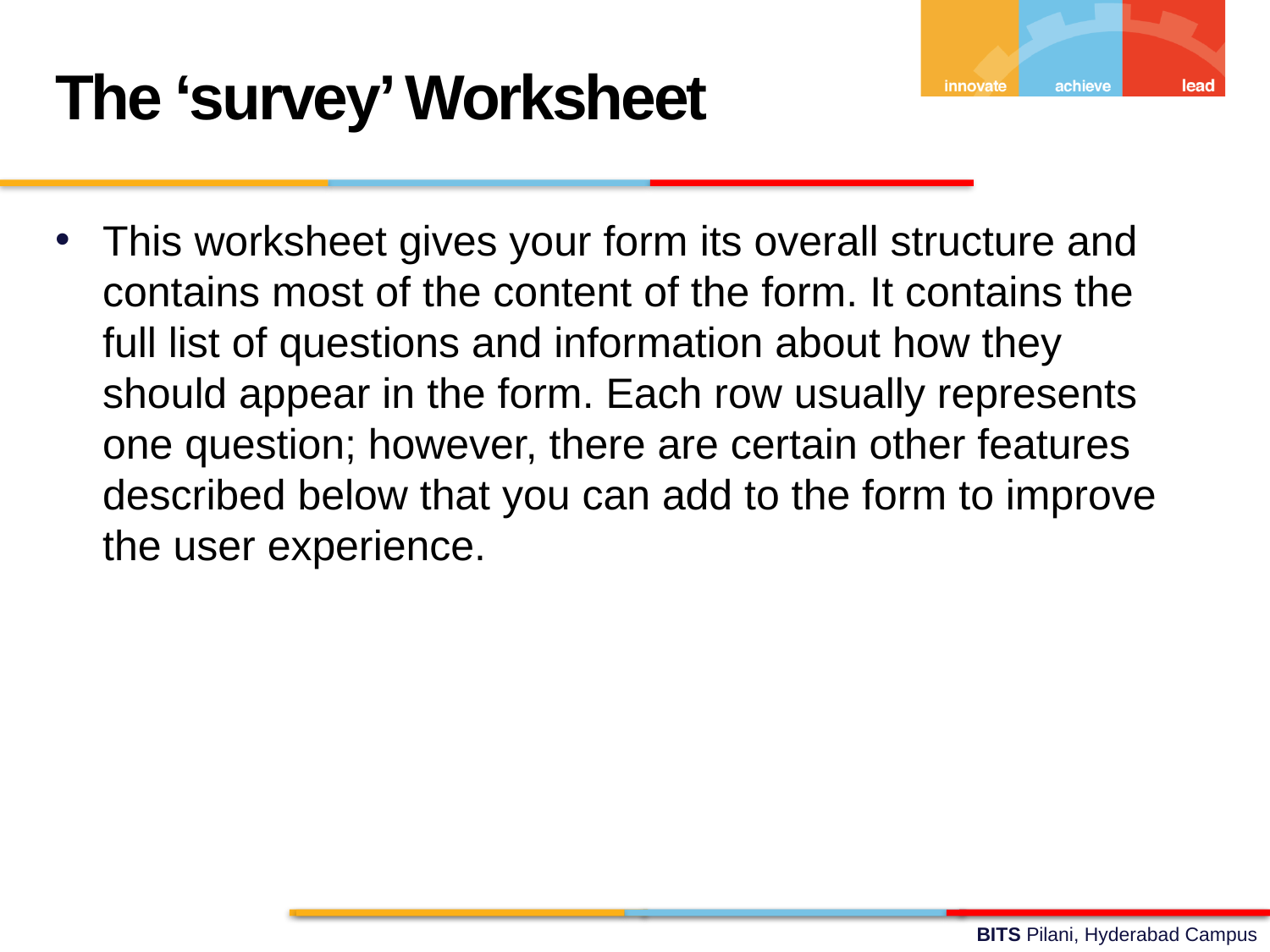

The ‘survey’ Worksheet
This worksheet gives your form its overall structure and contains most of the content of the form. It contains the full list of questions and information about how they should appear in the form. Each row usually represents one question; however, there are certain other features described below that you can add to the form to improve the user experience.